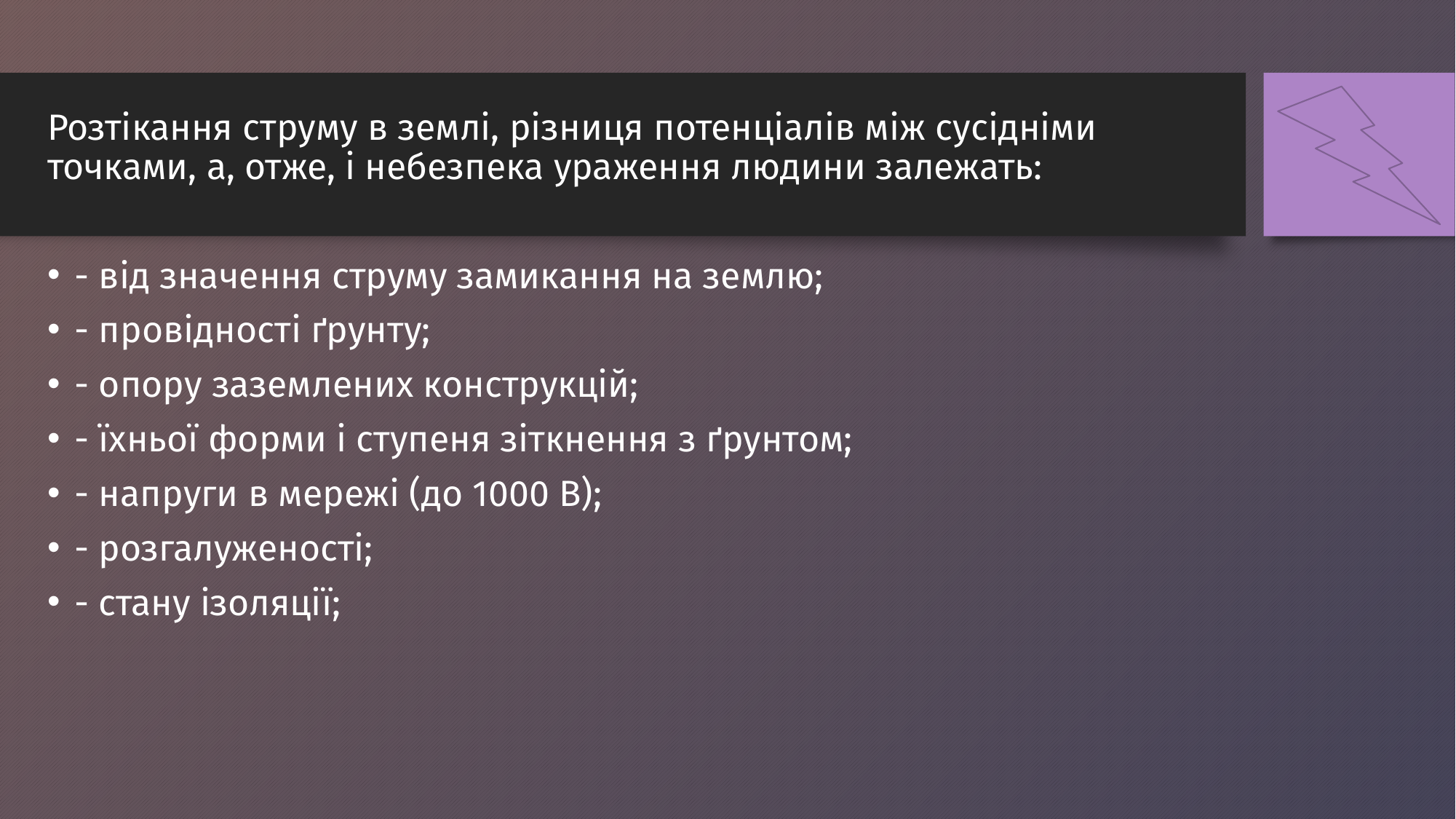

Розтікання струму в землі, різниця потенціалів між сусідніми точками, а, отже, і небезпека ураження людини залежать:

- від значення струму замикання на землю;
- провідності ґрунту;
- опору заземлених конструкцій;
- їхньої форми і ступеня зіткнення з ґрунтом;
- напруги в мережі (до 1000 В);
- розгалуженості;
- стану ізоляції;